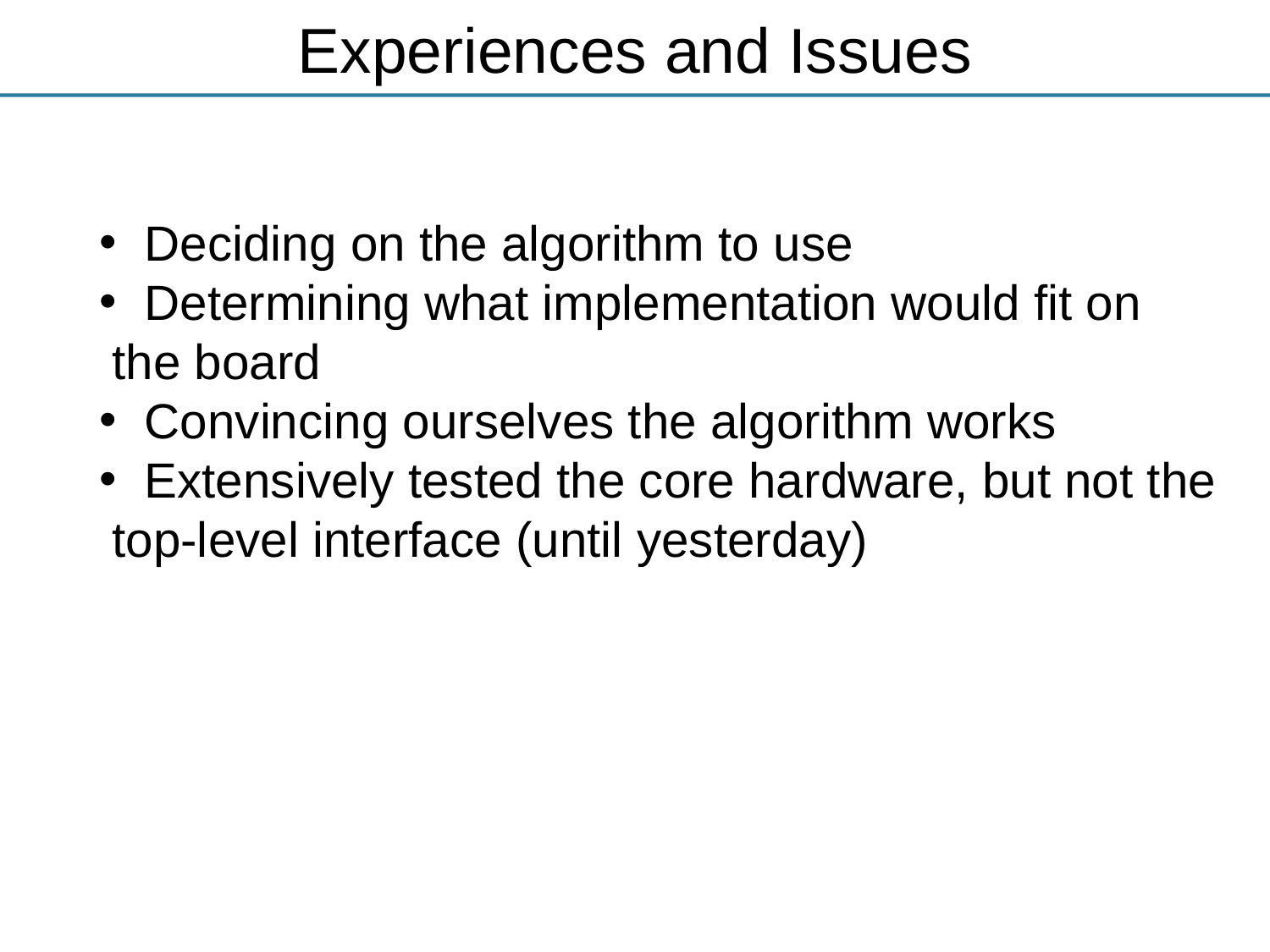

# Experiences and Issues
Deciding on the algorithm to use
Determining what implementation would fit on
  the board
Convincing ourselves the algorithm works
Extensively tested the core hardware, but not the
  top-level interface (until yesterday)